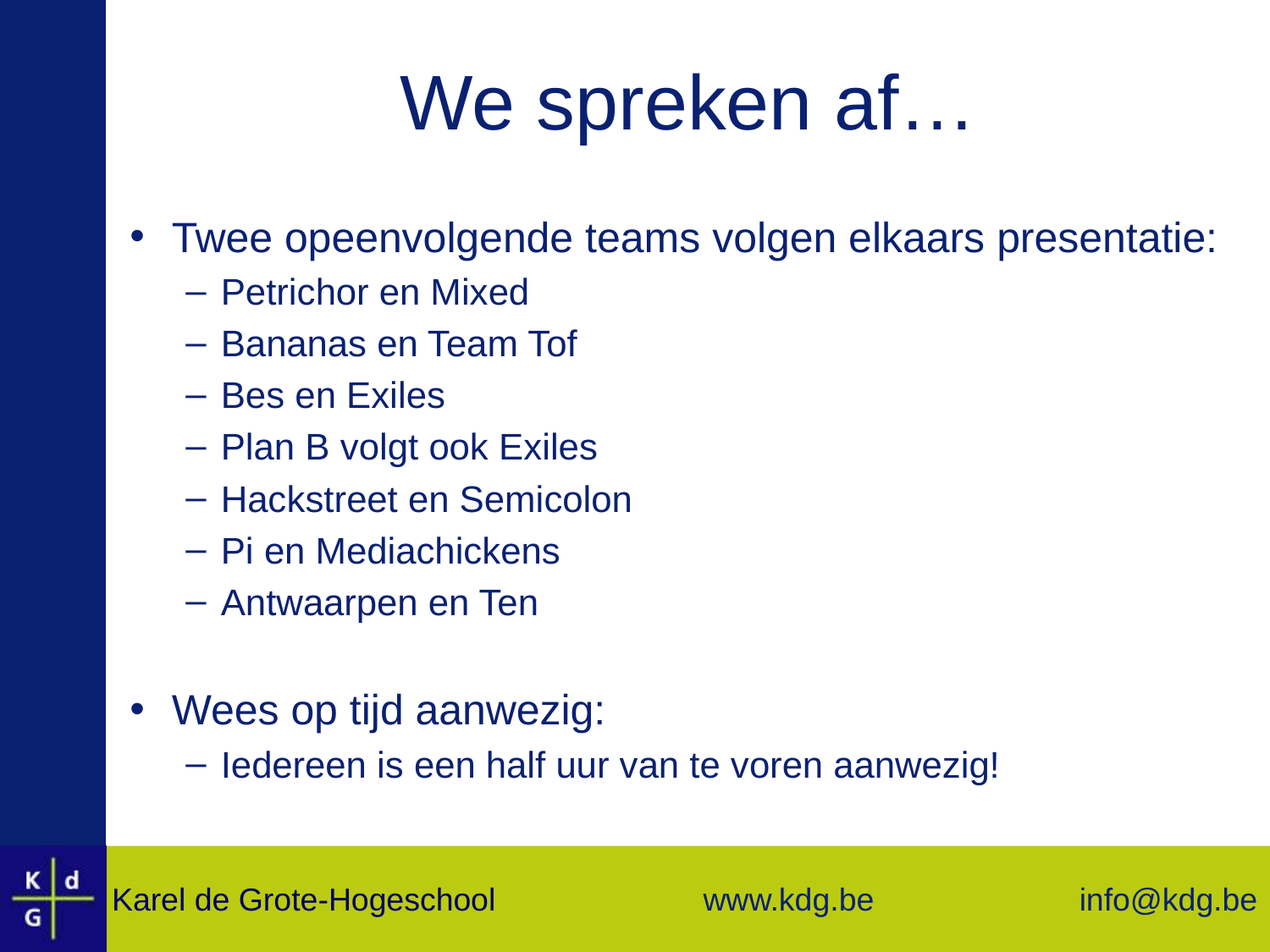

# We spreken af…
Twee opeenvolgende teams volgen elkaars presentatie:
Petrichor en Mixed
Bananas en Team Tof
Bes en Exiles
Plan B volgt ook Exiles
Hackstreet en Semicolon
Pi en Mediachickens
Antwaarpen en Ten

Wees op tijd aanwezig:
Iedereen is een half uur van te voren aanwezig!